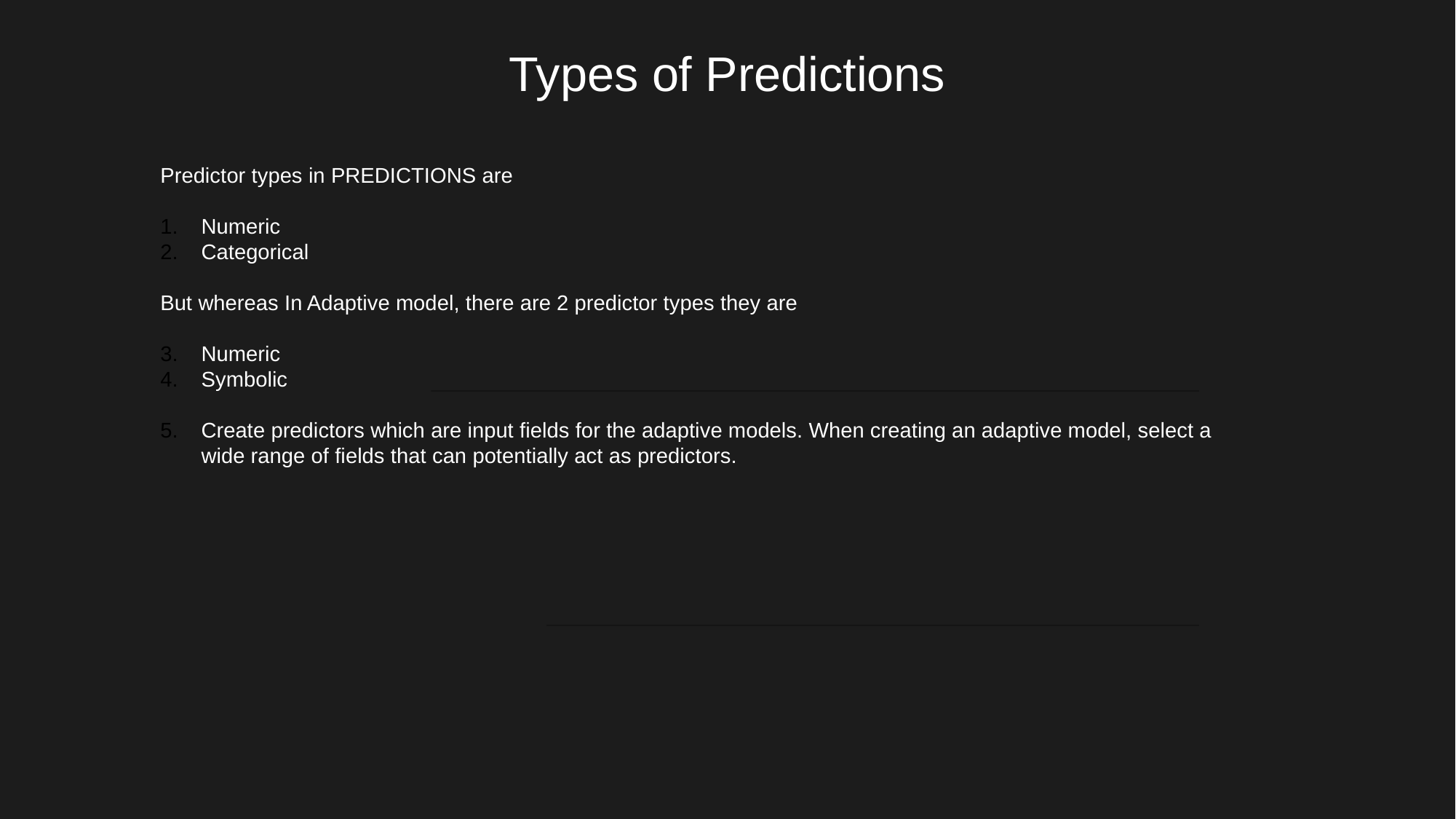

# Types of Predictions
Predictor types in PREDICTIONS are

Numeric
Categorical

But whereas In Adaptive model, there are 2 predictor types they are

Numeric
Symbolic

Create predictors which are input fields for the adaptive models. When creating an adaptive model, select a wide range of fields that can potentially act as predictors.